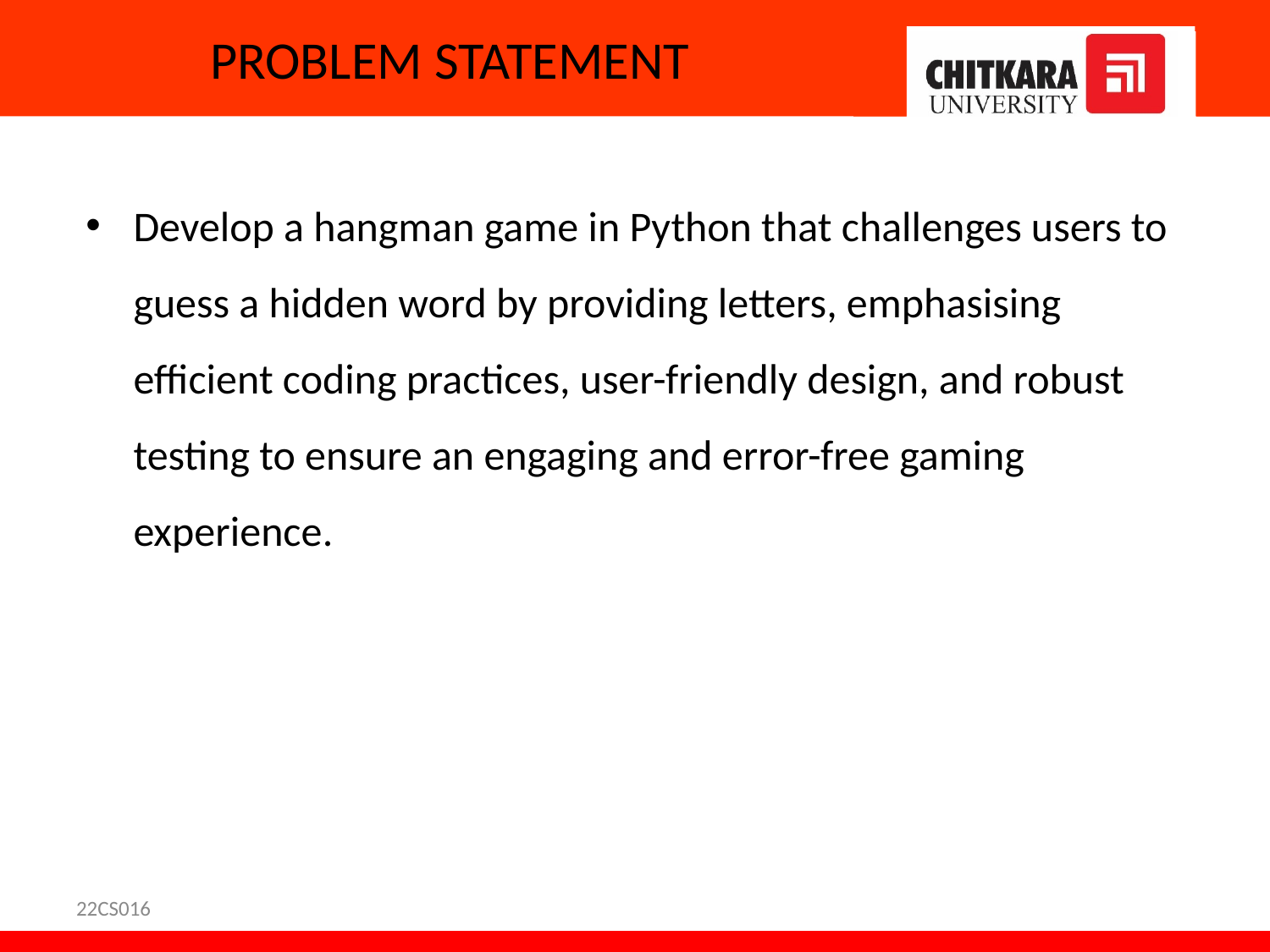

# PROBLEM STATEMENT
Develop a hangman game in Python that challenges users to guess a hidden word by providing letters, emphasising efficient coding practices, user-friendly design, and robust testing to ensure an engaging and error-free gaming experience.
22CS016
3